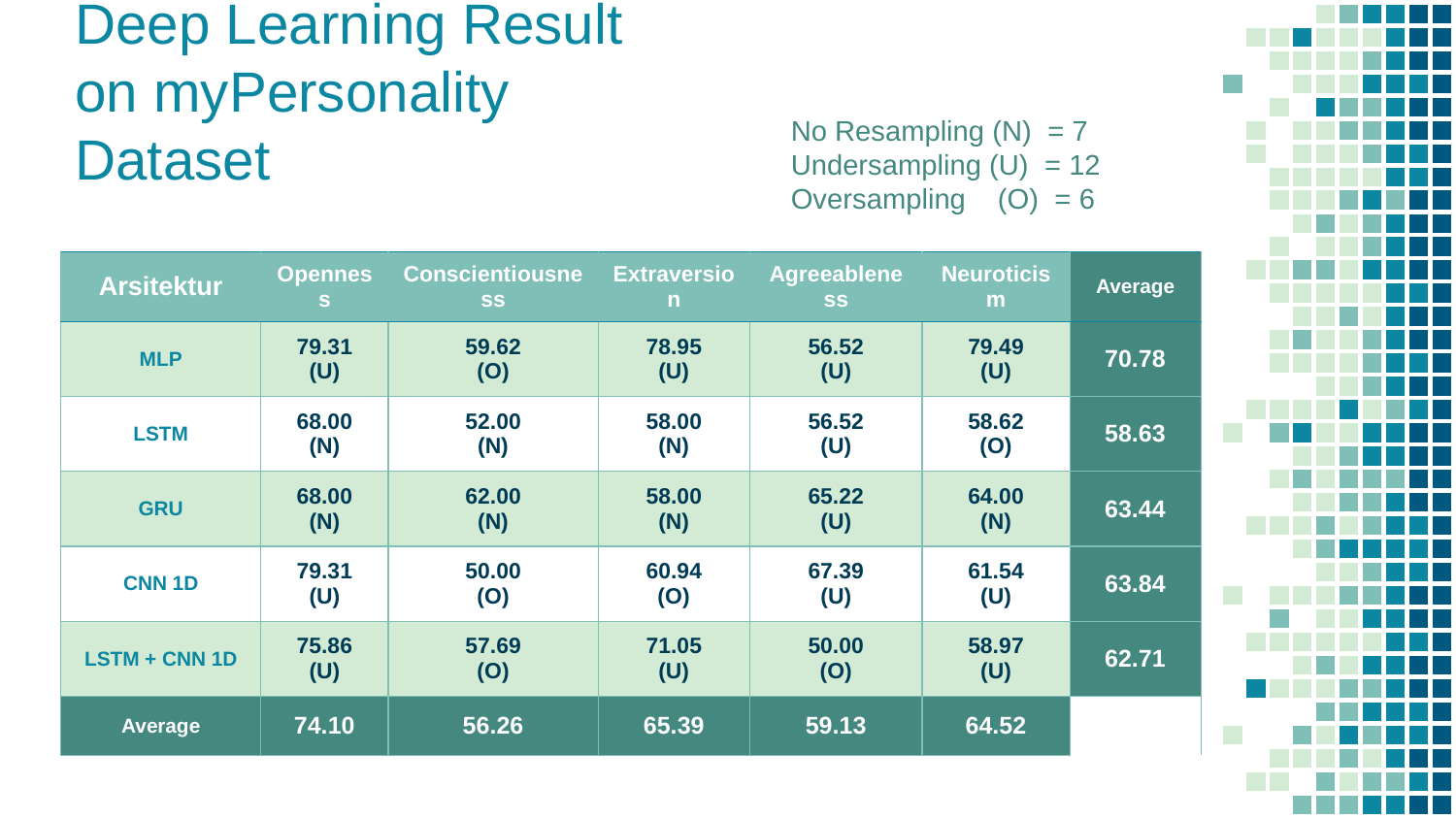

# Deep Learning Result on myPersonality Dataset
No Resampling (N)  = 7
Undersampling (U)  = 12
Oversampling    (O)  = 6
| Arsitektur | Openness | Conscientiousness | Extraversion | Agreeableness | Neuroticism | Average |
| --- | --- | --- | --- | --- | --- | --- |
| MLP | 79.31 (U) | 59.62 (O) | 78.95 (U) | 56.52 (U) | 79.49 (U) | 70.78 |
| LSTM | 68.00 (N) | 52.00 (N) | 58.00 (N) | 56.52 (U) | 58.62 (O) | 58.63 |
| GRU | 68.00 (N) | 62.00 (N) | 58.00 (N) | 65.22 (U) | 64.00 (N) | 63.44 |
| CNN 1D | 79.31 (U) | 50.00 (O) | 60.94 (O) | 67.39 (U) | 61.54 (U) | 63.84 |
| LSTM + CNN 1D | 75.86 (U) | 57.69 (O) | 71.05 (U) | 50.00 (O) | 58.97 (U) | 62.71 |
| Average | 74.10 | 56.26 | 65.39 | 59.13 | 64.52 |  |